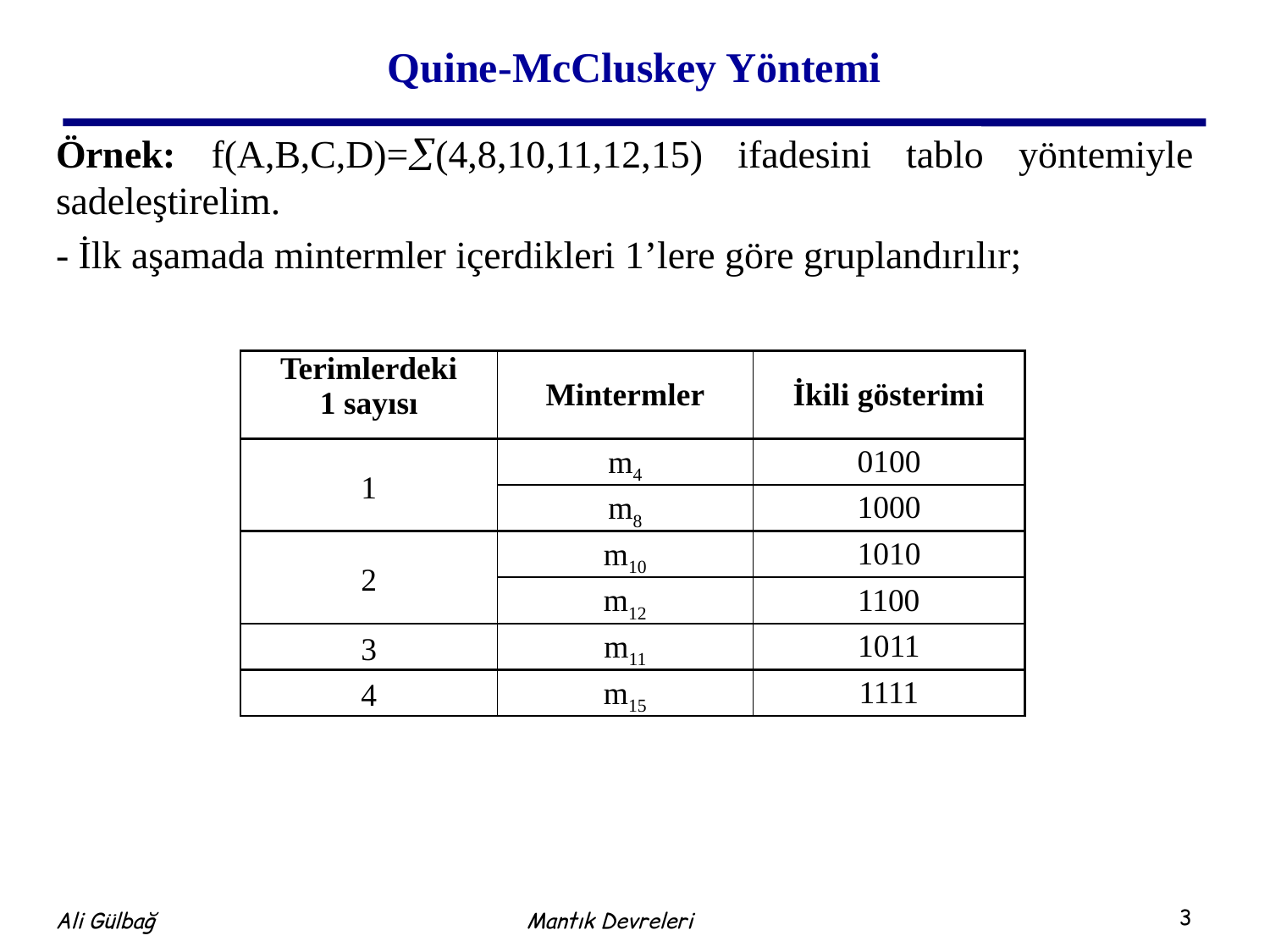

# Quine-McCluskey Yöntemi
Örnek: f(A,B,C,D)=∑(4,8,10,11,12,15) ifadesini tablo yöntemiyle sadeleştirelim.
- İlk aşamada mintermler içerdikleri 1’lere göre gruplandırılır;

| Terimlerdeki 1 sayısı | Mintermler | İkili gösterimi |
| --- | --- | --- |
| 1 | m4 | 0100 |
|  | m8 | 1000 |
| 2 | m10 | 1010 |
|  | m12 | 1100 |
| 3 | m11 | 1011 |
| 4 | m15 | 1111 |
Mantık Devreleri